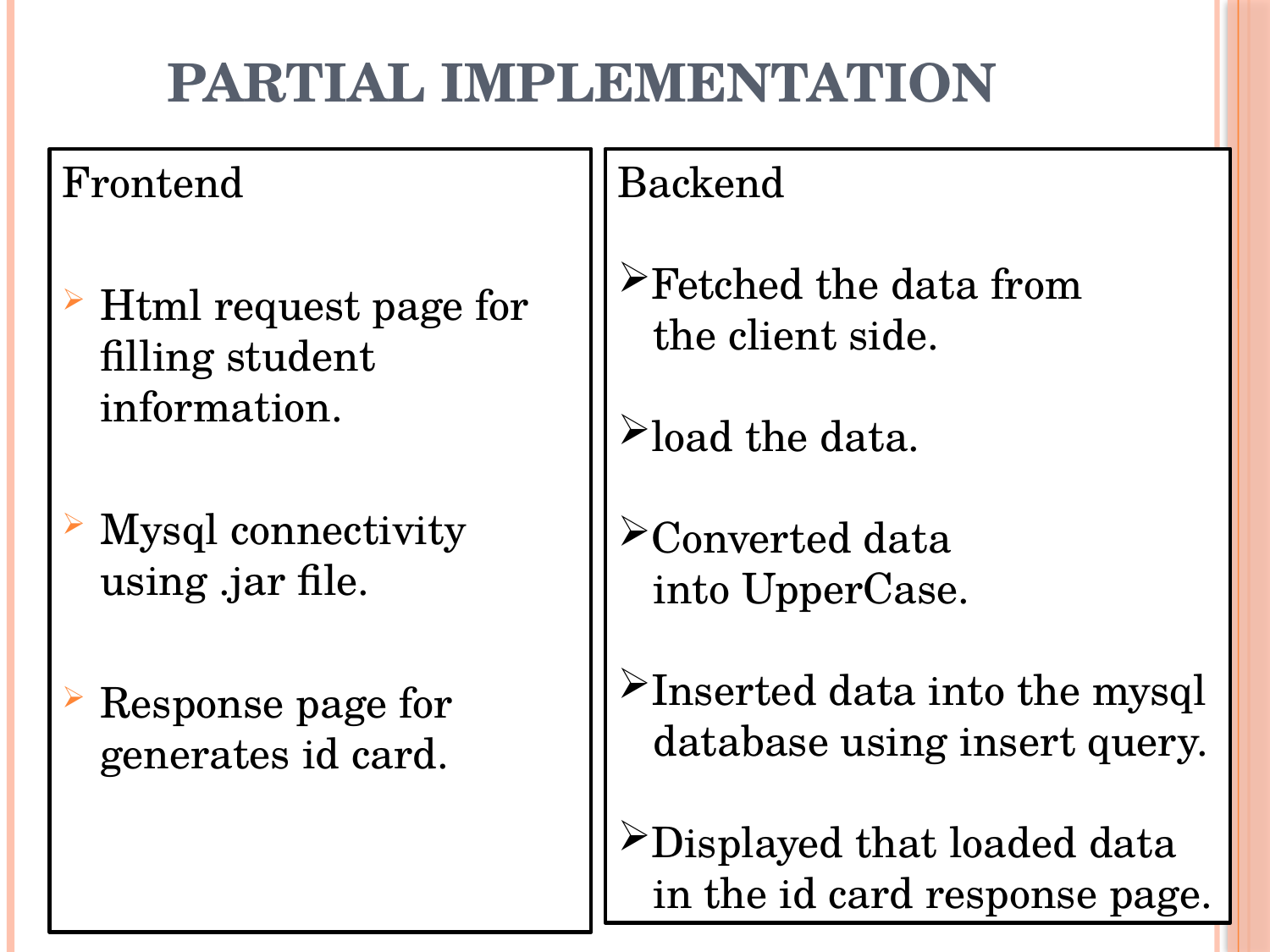

# Partial implementation
Frontend

Html request page for filling student information.

Mysql connectivity using .jar file.

Response page for generates id card.
Backend

Fetched the data from
   the client side.

load the data.

Converted data
   into UpperCase.

Inserted data into the mysql
   database using insert query.

Displayed that loaded data
   in the id card response page.